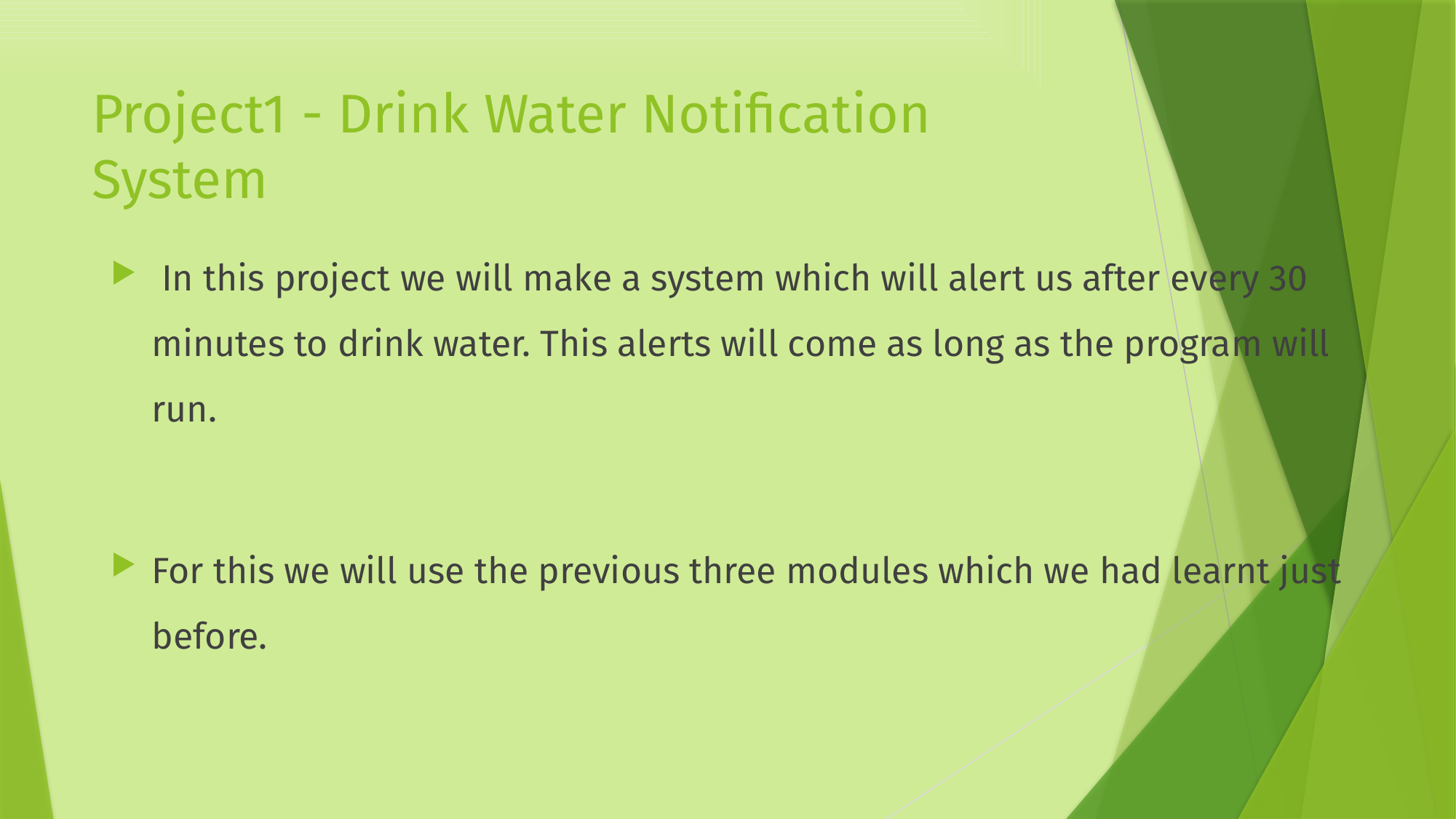

# Project1 - Drink Water Notification System
 In this project we will make a system which will alert us after every 30 minutes to drink water. This alerts will come as long as the program will run.

For this we will use the previous three modules which we had learnt just before.